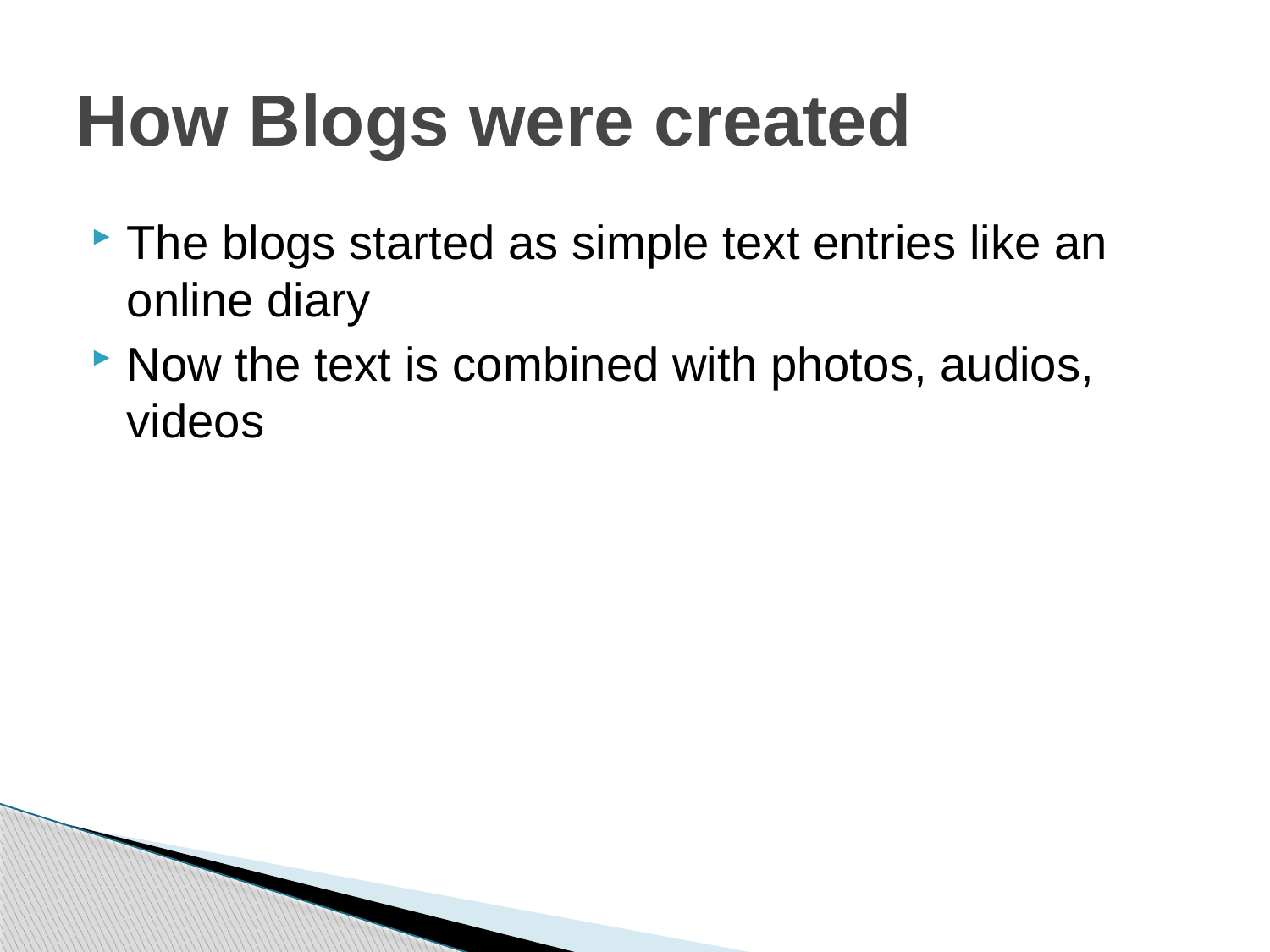

# How Blogs were created
The blogs started as simple text entries like an online diary
Now the text is combined with photos, audios, videos